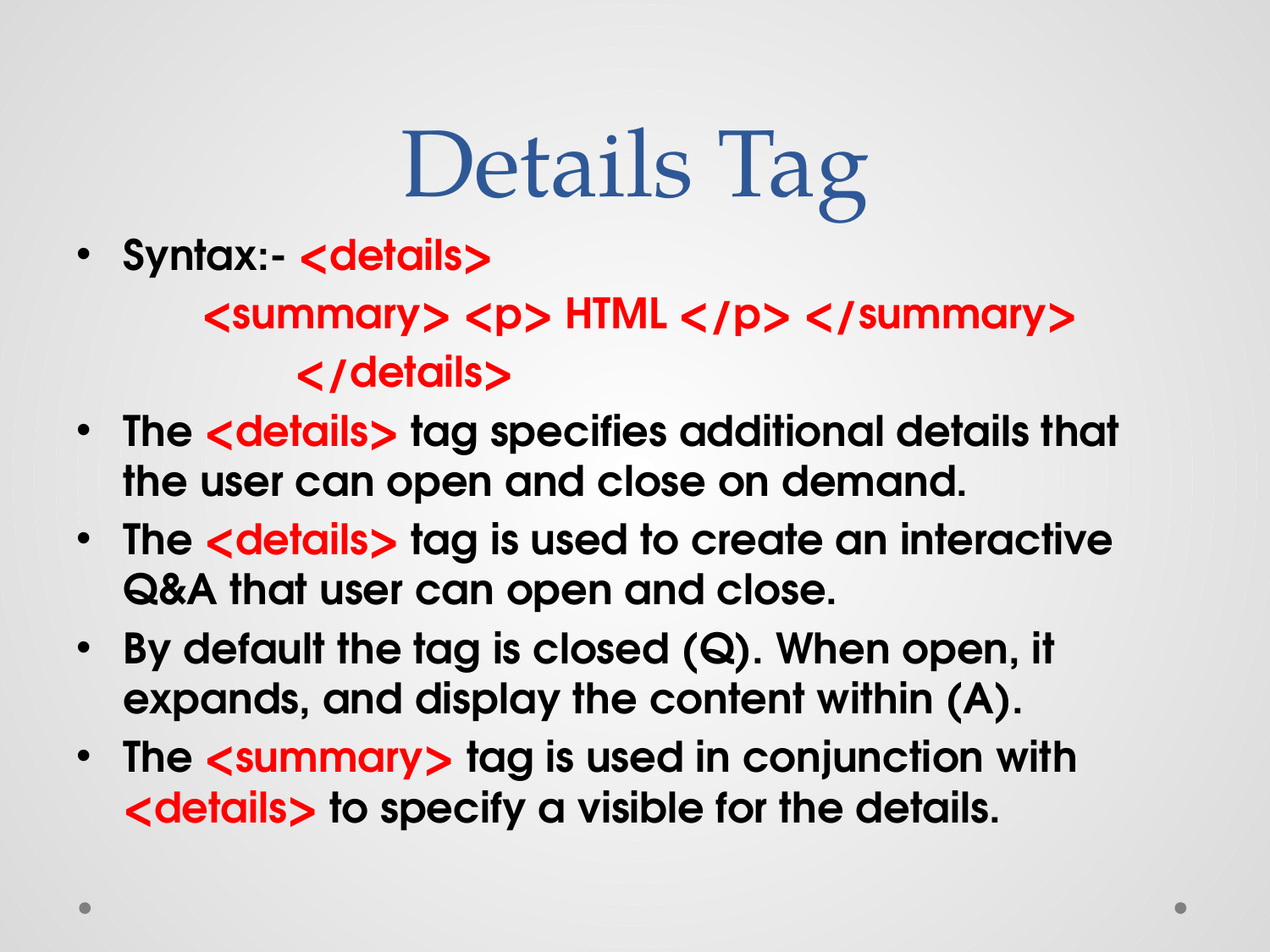

# Details Tag
Syntax:- <details>
		<summary> <p> HTML </p> </summary>
	        </details>
The <details> tag specifies additional details that the user can open and close on demand.
The <details> tag is used to create an interactive Q&A that user can open and close.
By default the tag is closed (Q). When open, it expands, and display the content within (A).
The <summary> tag is used in conjunction with <details> to specify a visible for the details.